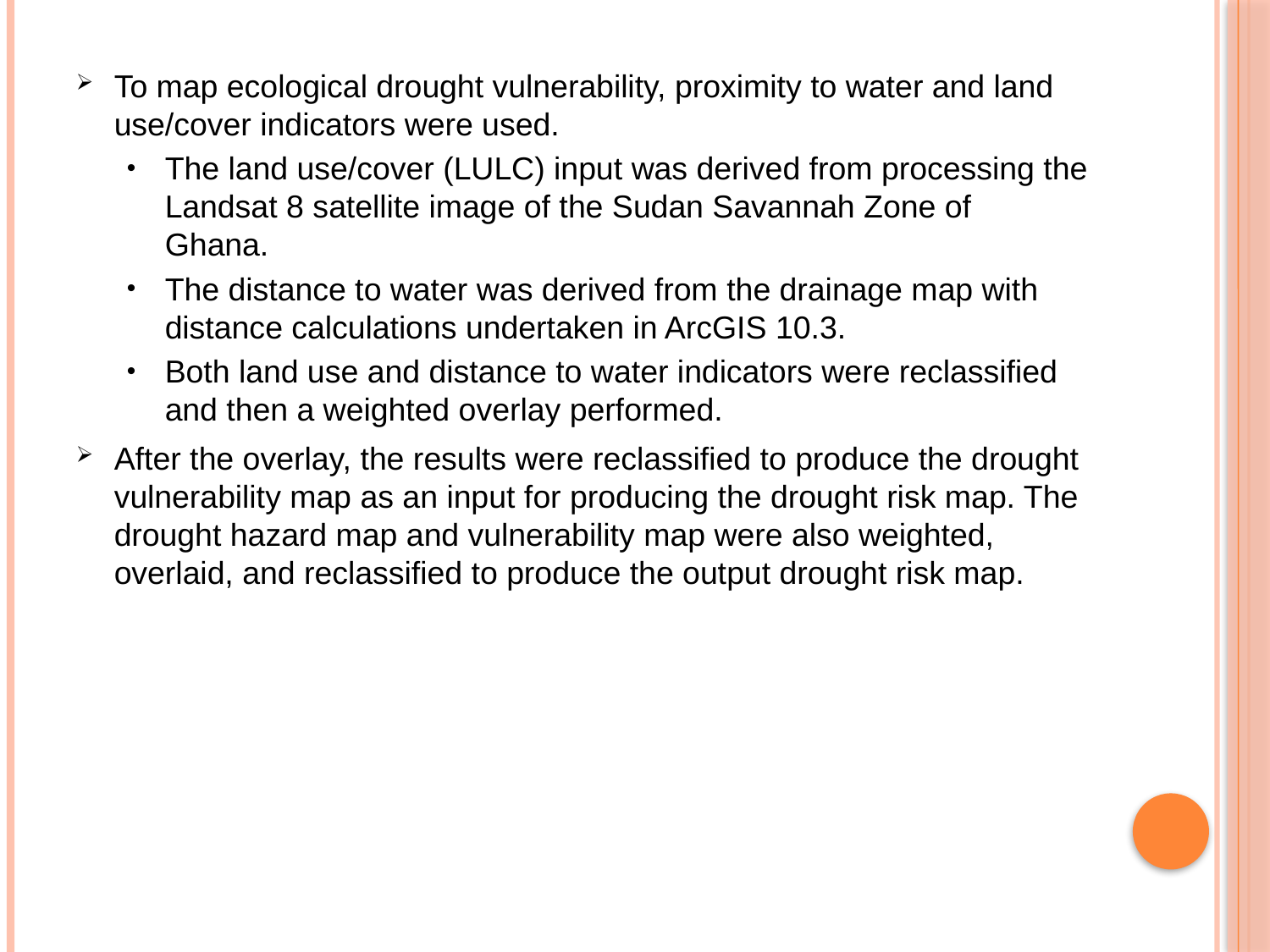

To map ecological drought vulnerability, proximity to water and land use/cover indicators were used.
The land use/cover (LULC) input was derived from processing the Landsat 8 satellite image of the Sudan Savannah Zone of Ghana.
The distance to water was derived from the drainage map with distance calculations undertaken in ArcGIS 10.3.
Both land use and distance to water indicators were reclassiﬁed and then a weighted overlay performed.
After the overlay, the results were reclassiﬁed to produce the drought vulnerability map as an input for producing the drought risk map. The drought hazard map and vulnerability map were also weighted, overlaid, and reclassiﬁed to produce the output drought risk map.